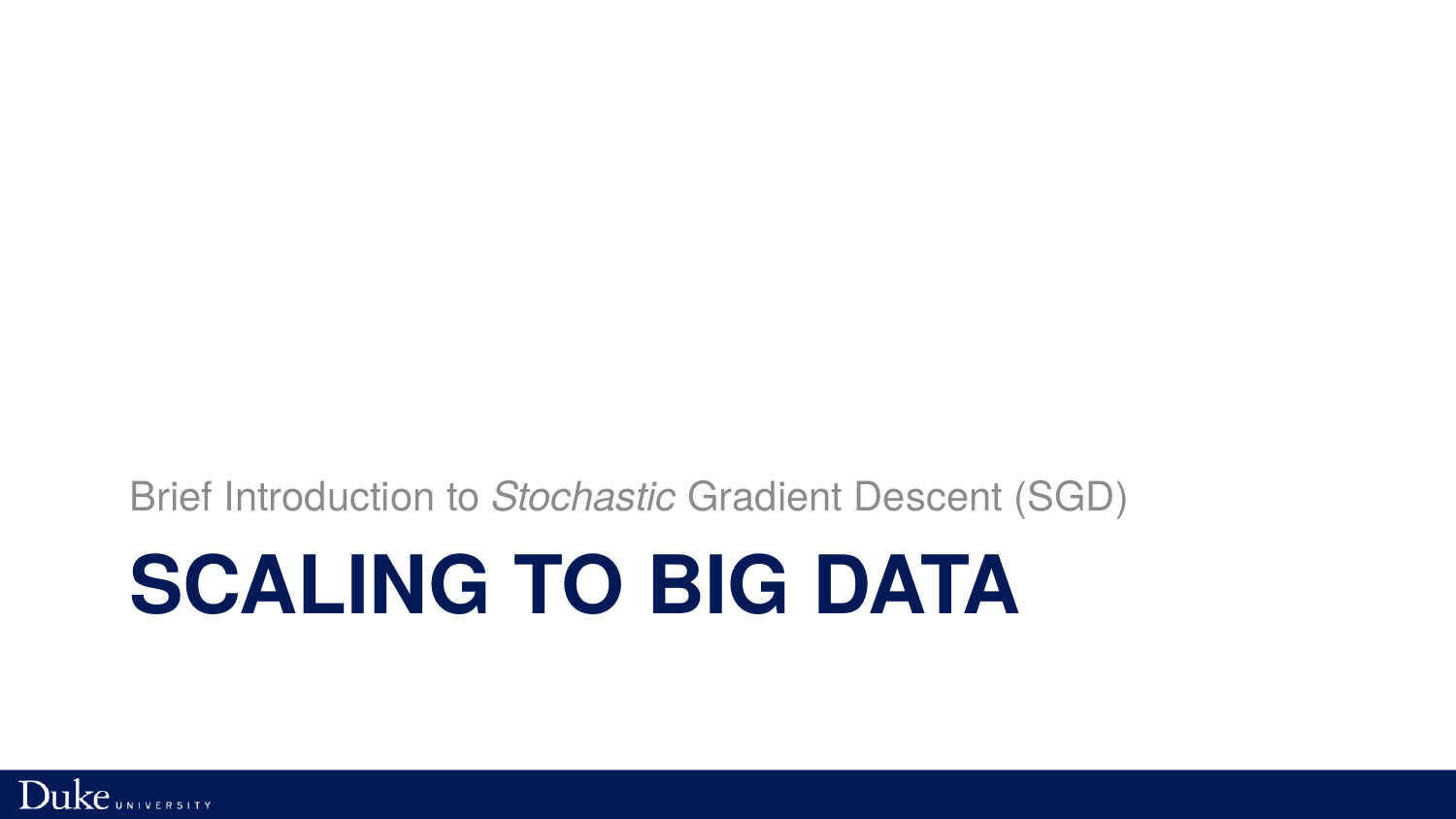

Brief Introduction to Stochastic Gradient Descent (SGD)
# Scaling to Big Data